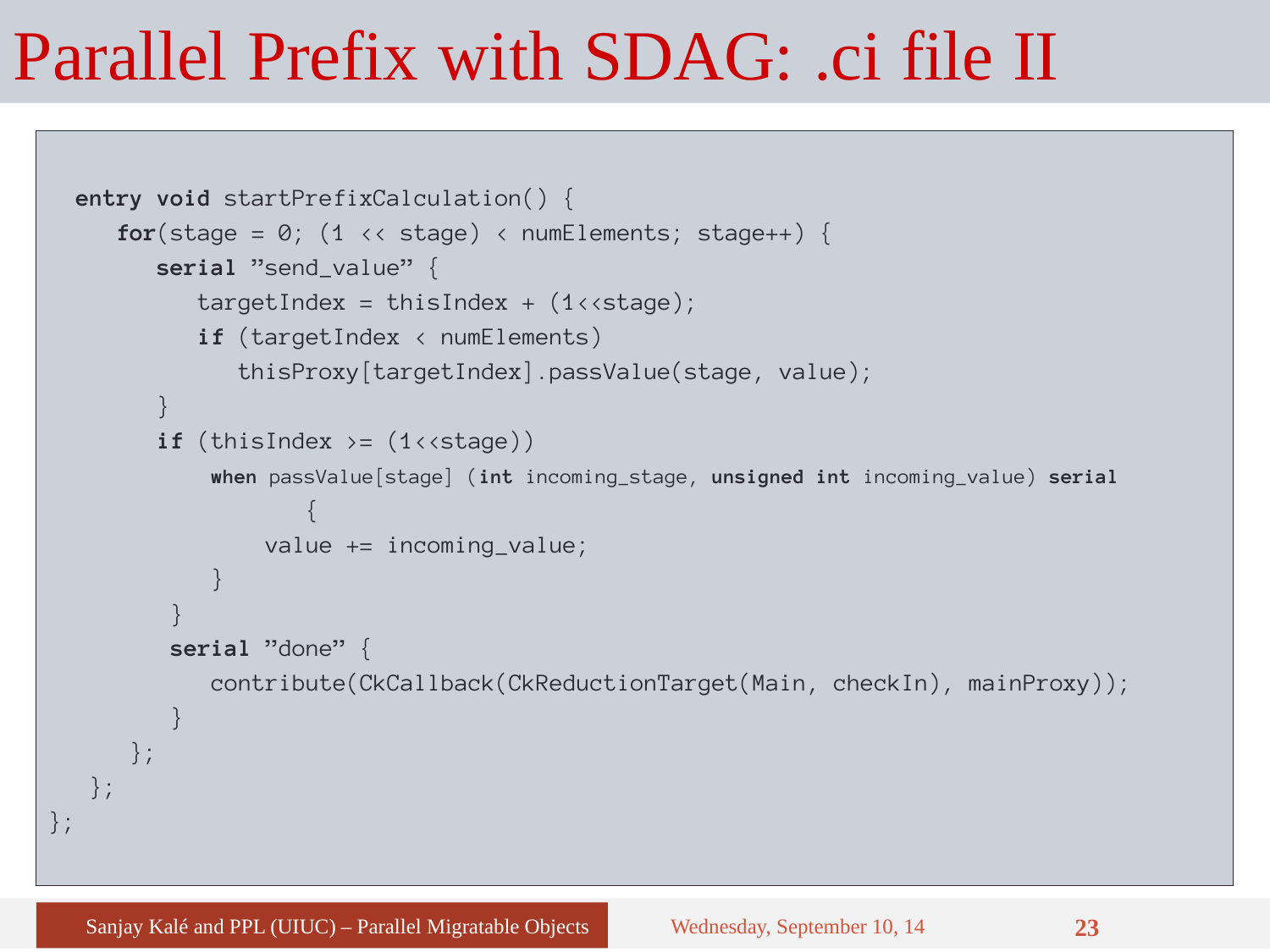

# Parallel Prefix with SDAG: .ci file II
  entry void startPrefixCalculation() {
     for(stage = 0; (1 << stage) < numElements; stage++) {
        serial ”send_value” {
           targetIndex = thisIndex + (1<<stage);
           if (targetIndex < numElements)
              thisProxy[targetIndex].passValue(stage, value);
        }
        if (thisIndex >= (1<<stage))
            when passValue[stage] (int incoming_stage, unsigned int incoming_value) serial
                   {
                value += incoming_value;
            }
         }
         serial ”done” {
            contribute(CkCallback(CkReductionTarget(Main, checkIn), mainProxy));
         }
      };
   };
};
Sanjay Kalé and PPL (UIUC) – Parallel Migratable Objects
Wednesday, September 10, 14
23